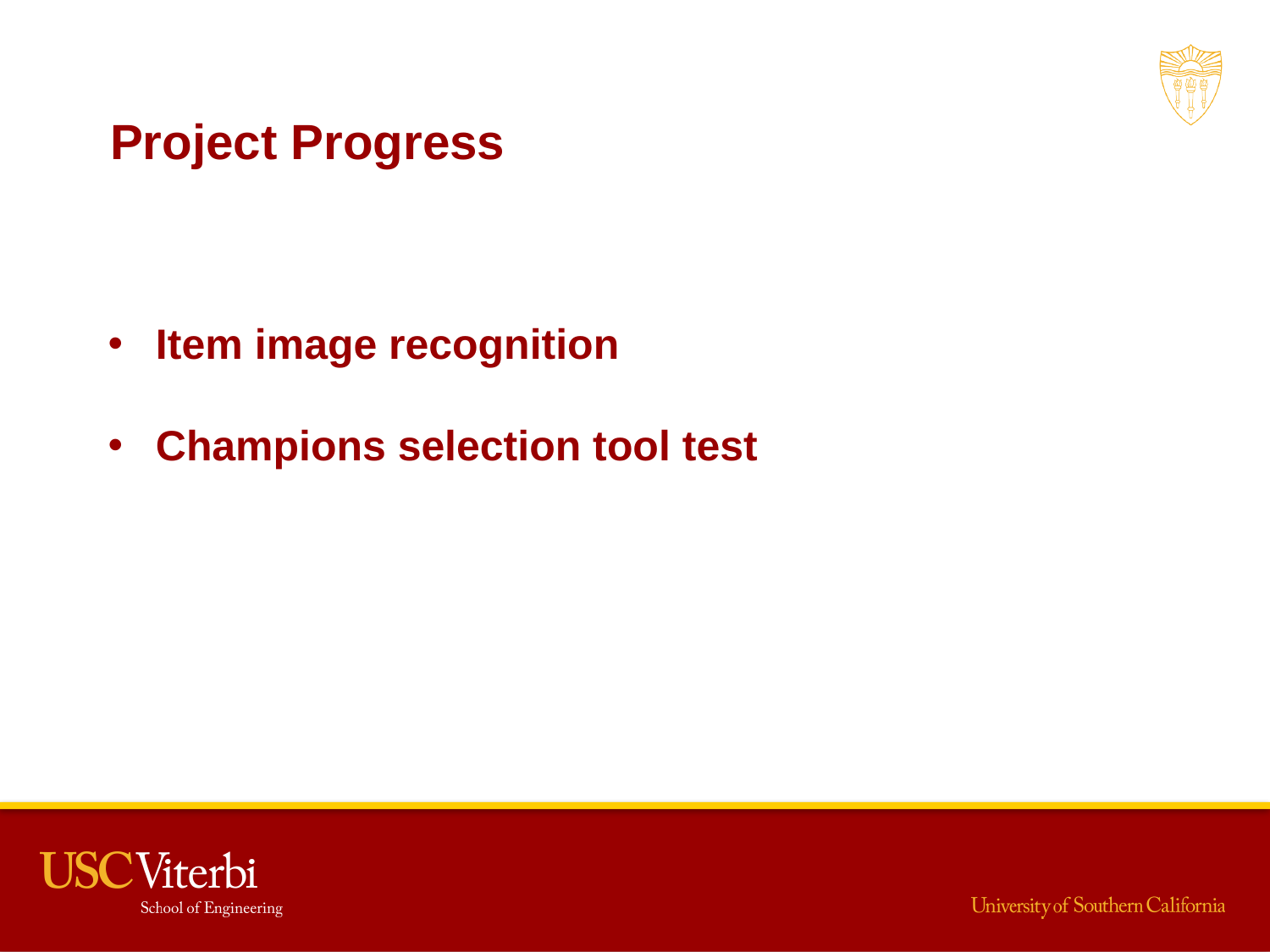

Project Progress

Item image recognition

Champions selection tool test